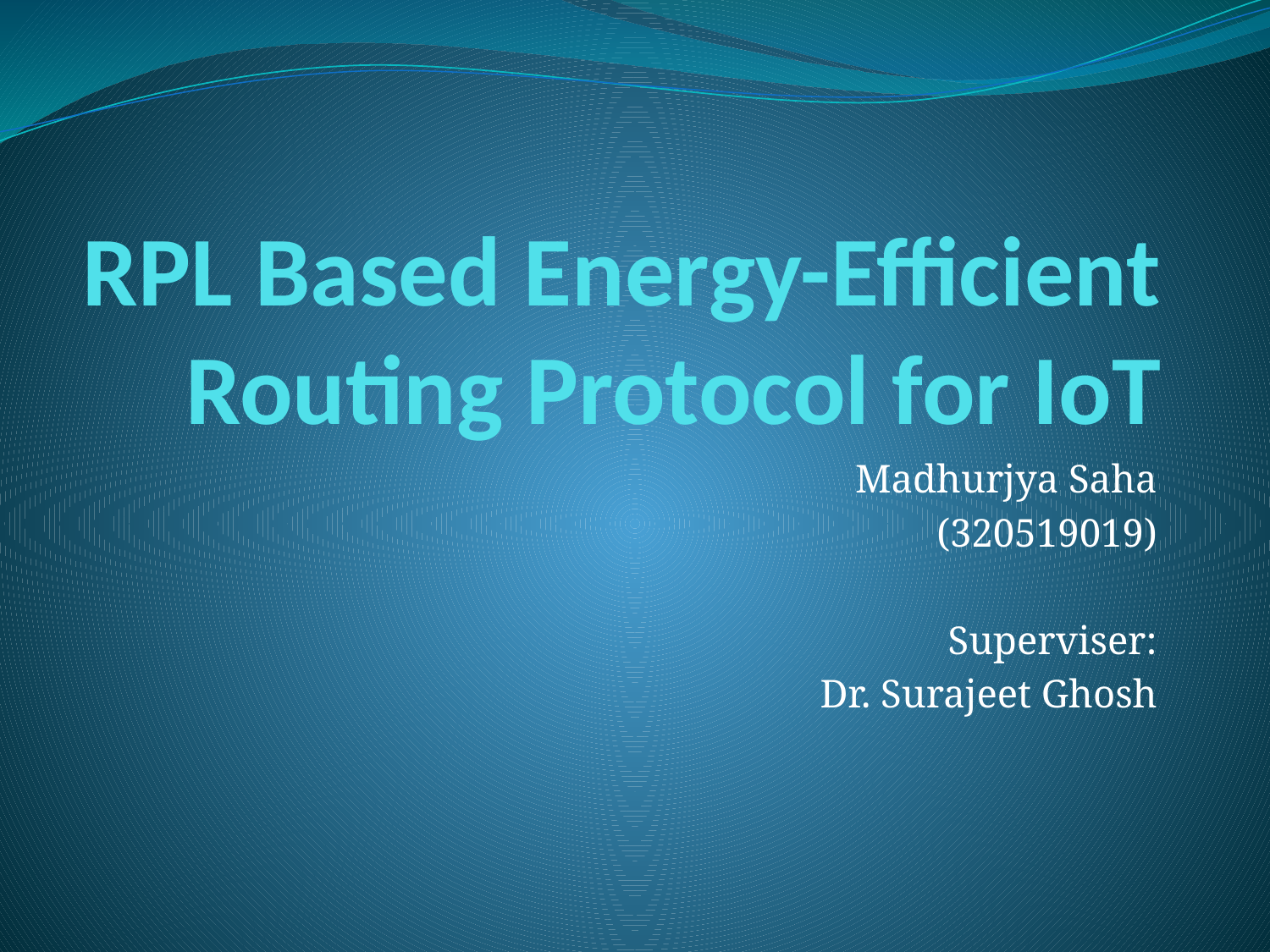

# RPL Based Energy-Efficient Routing Protocol for IoT
Madhurjya Saha
(320519019)

Superviser:
Dr. Surajeet Ghosh